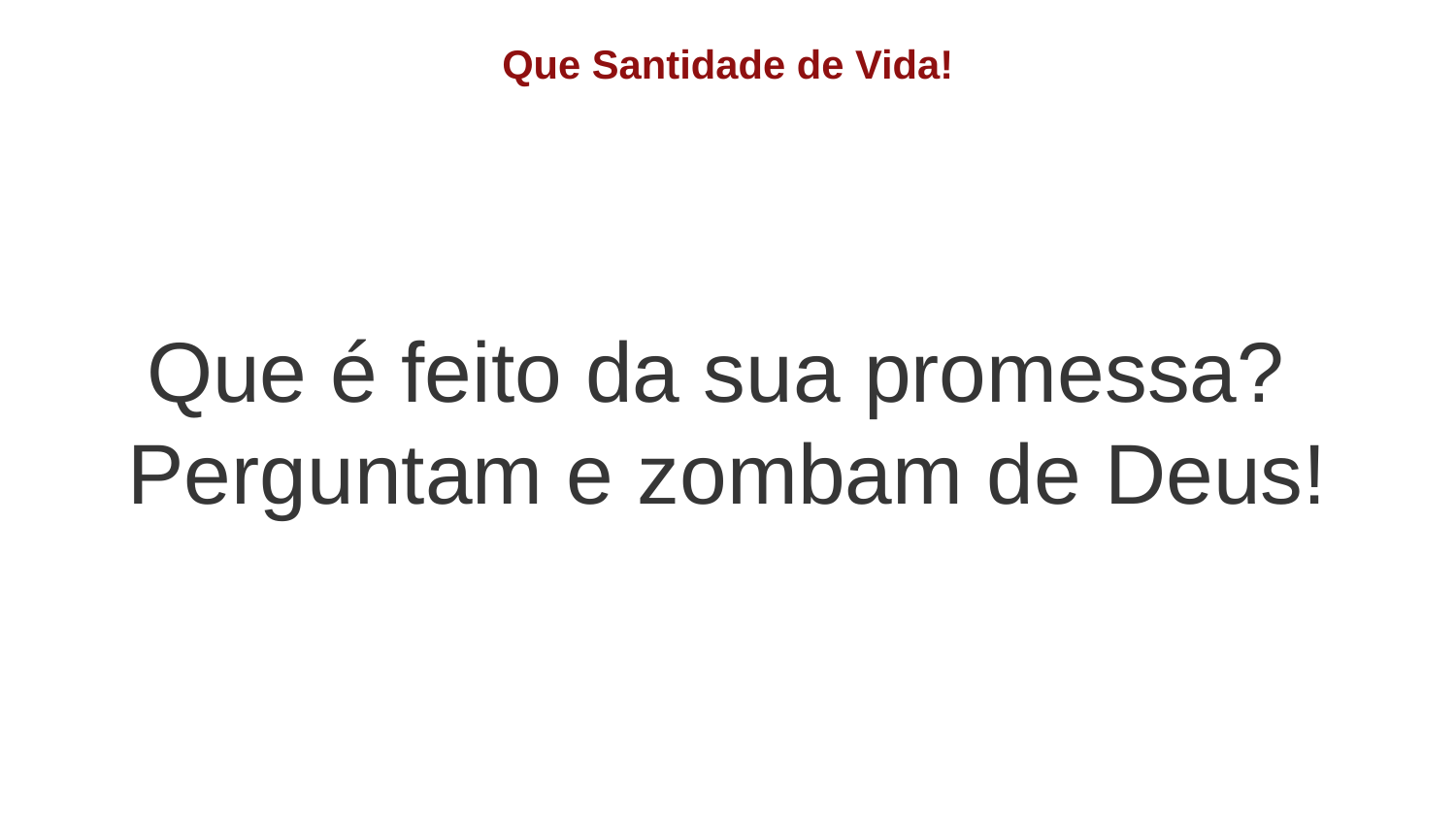

Que Santidade de Vida!
Que é feito da sua promessa?
Perguntam e zombam de Deus!